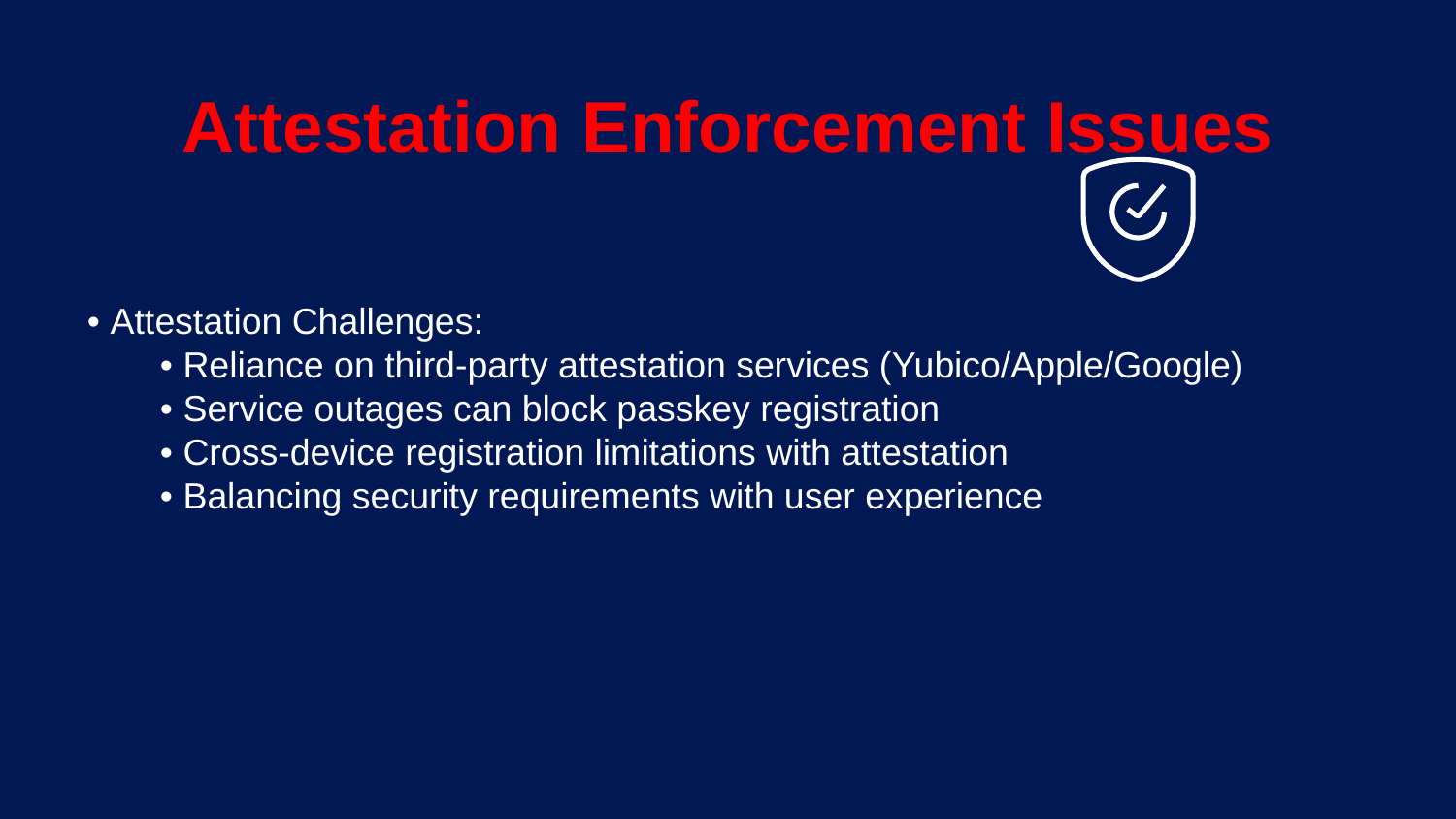

Attestation Enforcement Issues

• Attestation Challenges:
• Reliance on third-party attestation services (Yubico/Apple/Google)
• Service outages can block passkey registration
• Cross-device registration limitations with attestation
• Balancing security requirements with user experience